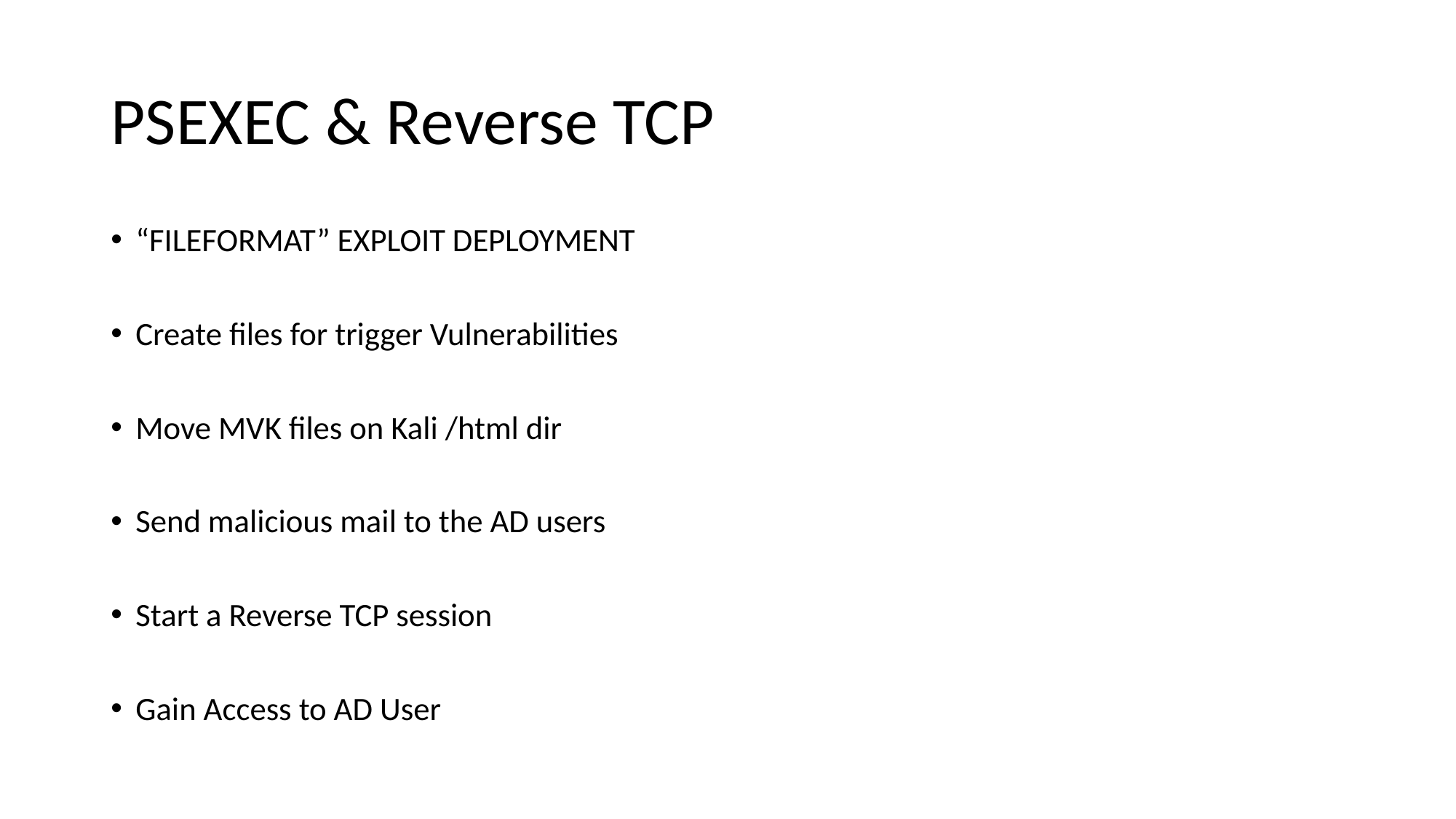

# PSEXEC & Reverse TCP
“FILEFORMAT” EXPLOIT DEPLOYMENT

Create files for trigger Vulnerabilities

Move MVK files on Kali /html dir

Send malicious mail to the AD users

Start a Reverse TCP session

Gain Access to AD User